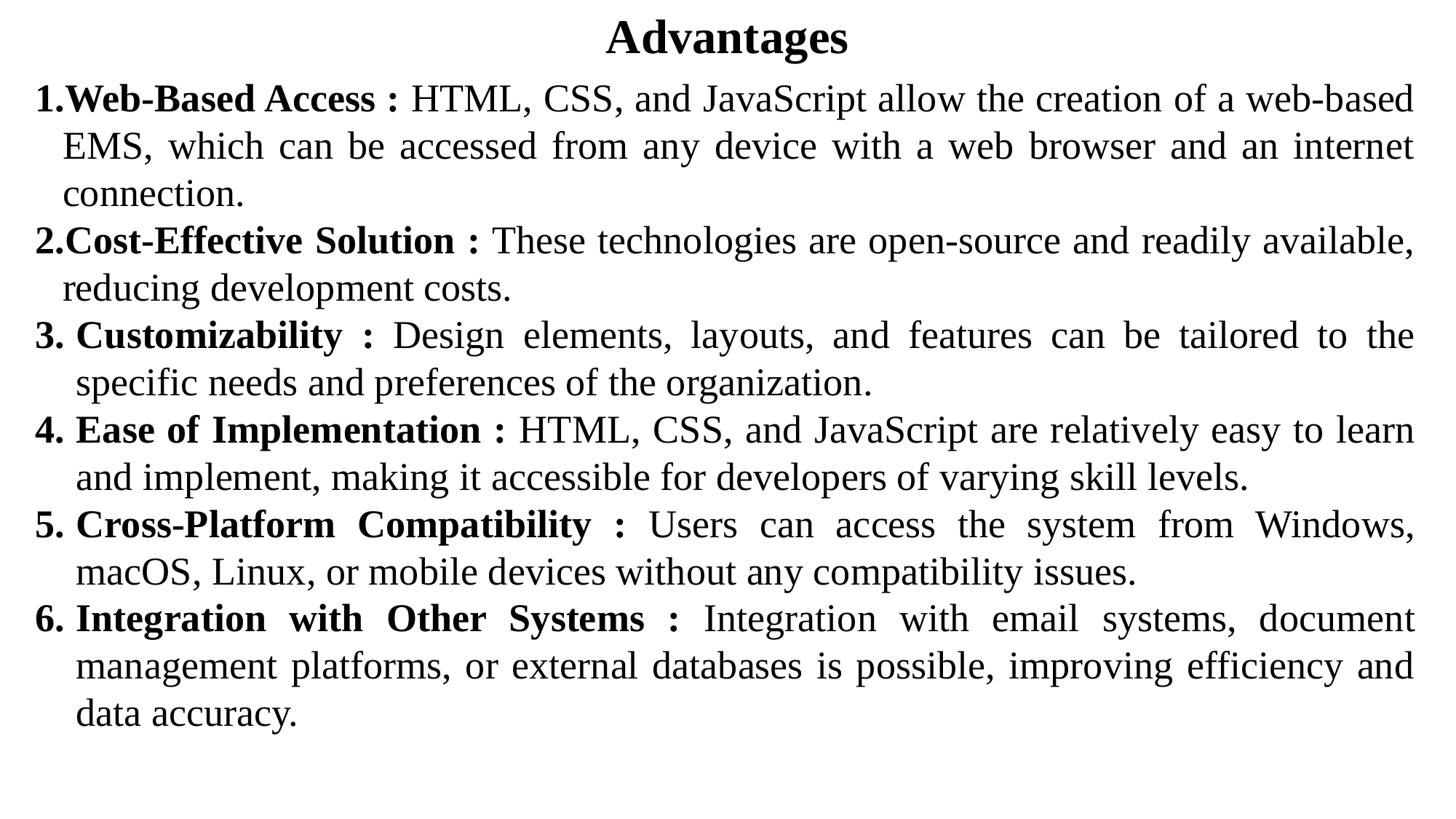

# Advantages
Web-Based Access : HTML, CSS, and JavaScript allow the creation of a web-based EMS, which can be accessed from any device with a web browser and an internet connection.
Cost-Effective Solution : These technologies are open-source and readily available, reducing development costs.
Customizability : Design elements, layouts, and features can be tailored to the specific needs and preferences of the organization.
Ease of Implementation : HTML, CSS, and JavaScript are relatively easy to learn and implement, making it accessible for developers of varying skill levels.
Cross-Platform Compatibility : Users can access the system from Windows, macOS, Linux, or mobile devices without any compatibility issues.
Integration with Other Systems : Integration with email systems, document management platforms, or external databases is possible, improving efficiency and data accuracy.